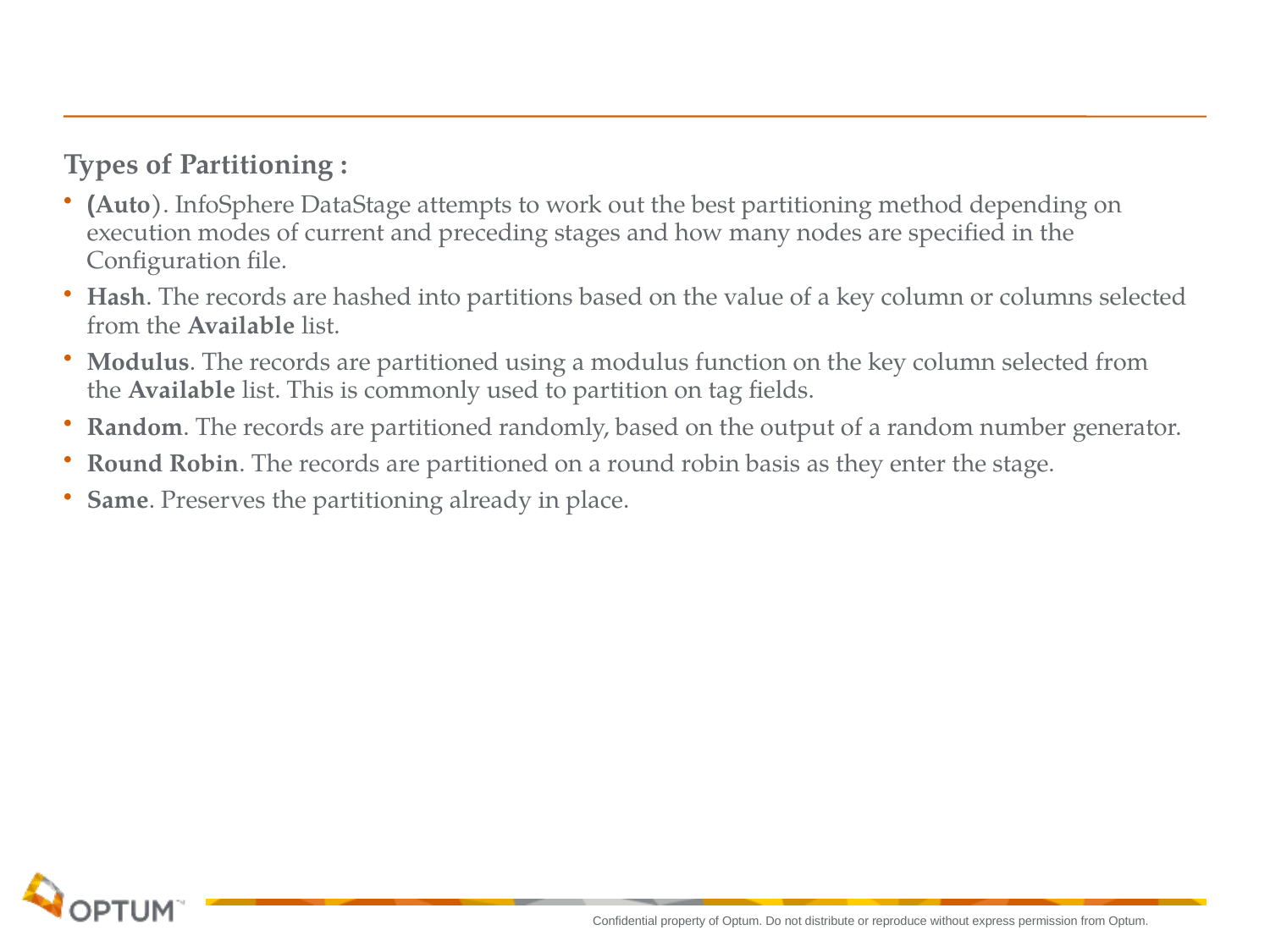

Types of Partitioning :
(Auto). InfoSphere DataStage attempts to work out the best partitioning method depending on execution modes of current and preceding stages and how many nodes are specified in the Configuration file.
Hash. The records are hashed into partitions based on the value of a key column or columns selected from the Available list.
Modulus. The records are partitioned using a modulus function on the key column selected from the Available list. This is commonly used to partition on tag fields.
Random. The records are partitioned randomly, based on the output of a random number generator.
Round Robin. The records are partitioned on a round robin basis as they enter the stage.
Same. Preserves the partitioning already in place.

12